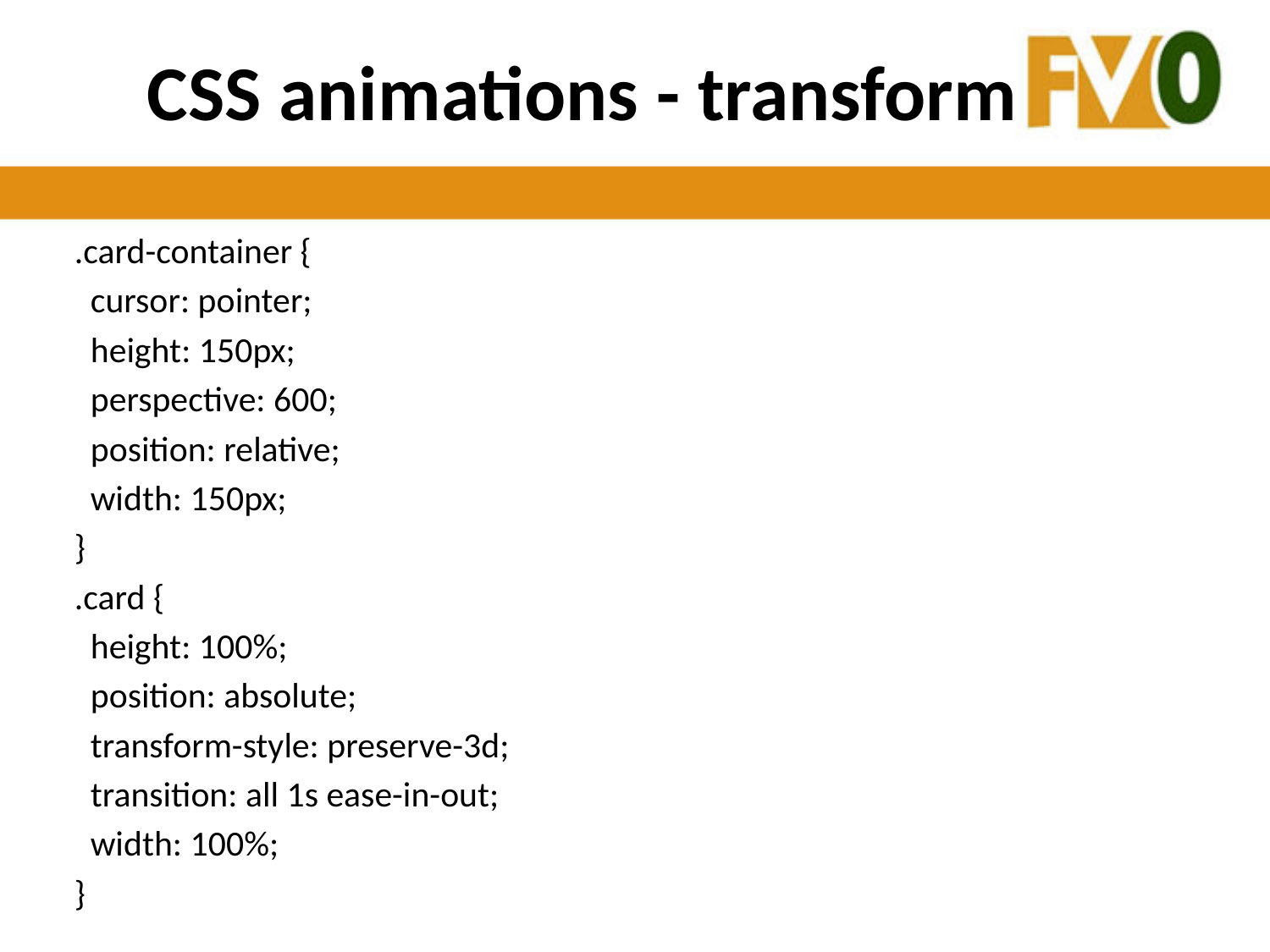

# CSS animations - transform
.card-container {
  cursor: pointer;
  height: 150px;
  perspective: 600;
  position: relative;
  width: 150px;
}
.card {
  height: 100%;
  position: absolute;
  transform-style: preserve-3d;
  transition: all 1s ease-in-out;
  width: 100%;
}